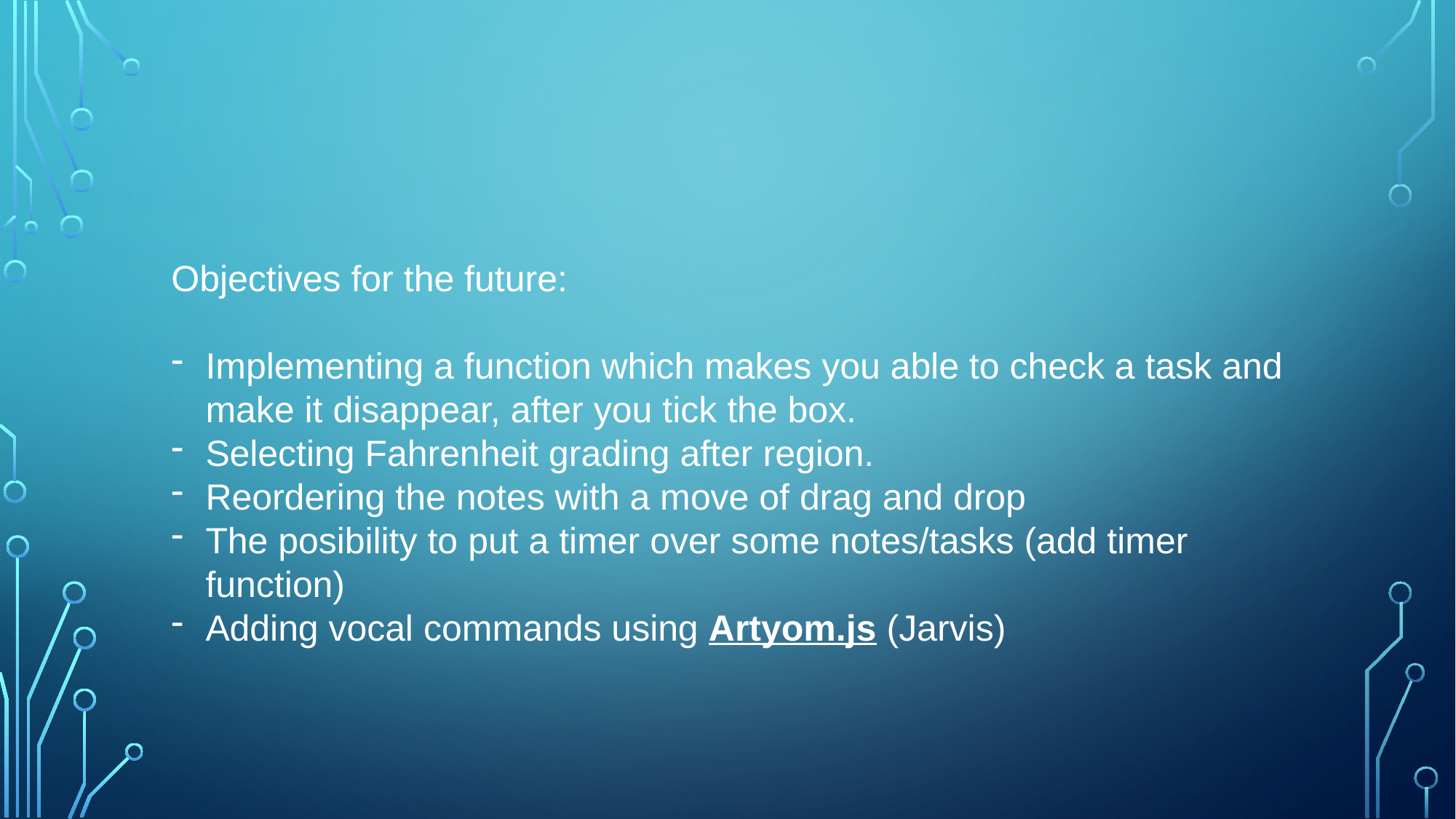

Objectives for the future:

Implementing a function which makes you able to check a task and make it disappear, after you tick the box.
Selecting Fahrenheit grading after region.
Reordering the notes with a move of drag and drop
The posibility to put a timer over some notes/tasks (add timer function)
Adding vocal commands using Artyom.js (Jarvis)